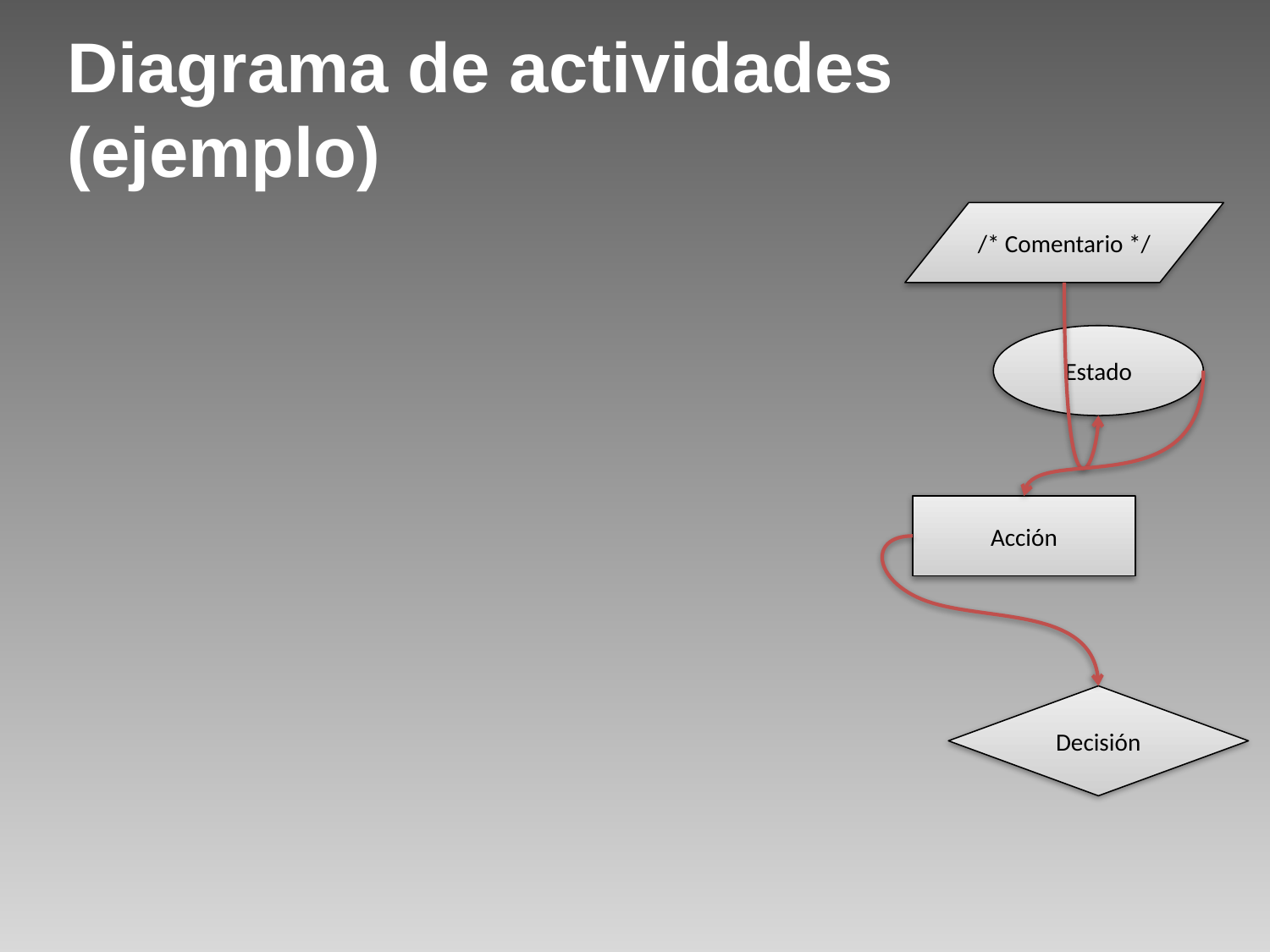

Diagrama de actividades (ejemplo)
/* Comentario */
Estado
Acción
Decisión